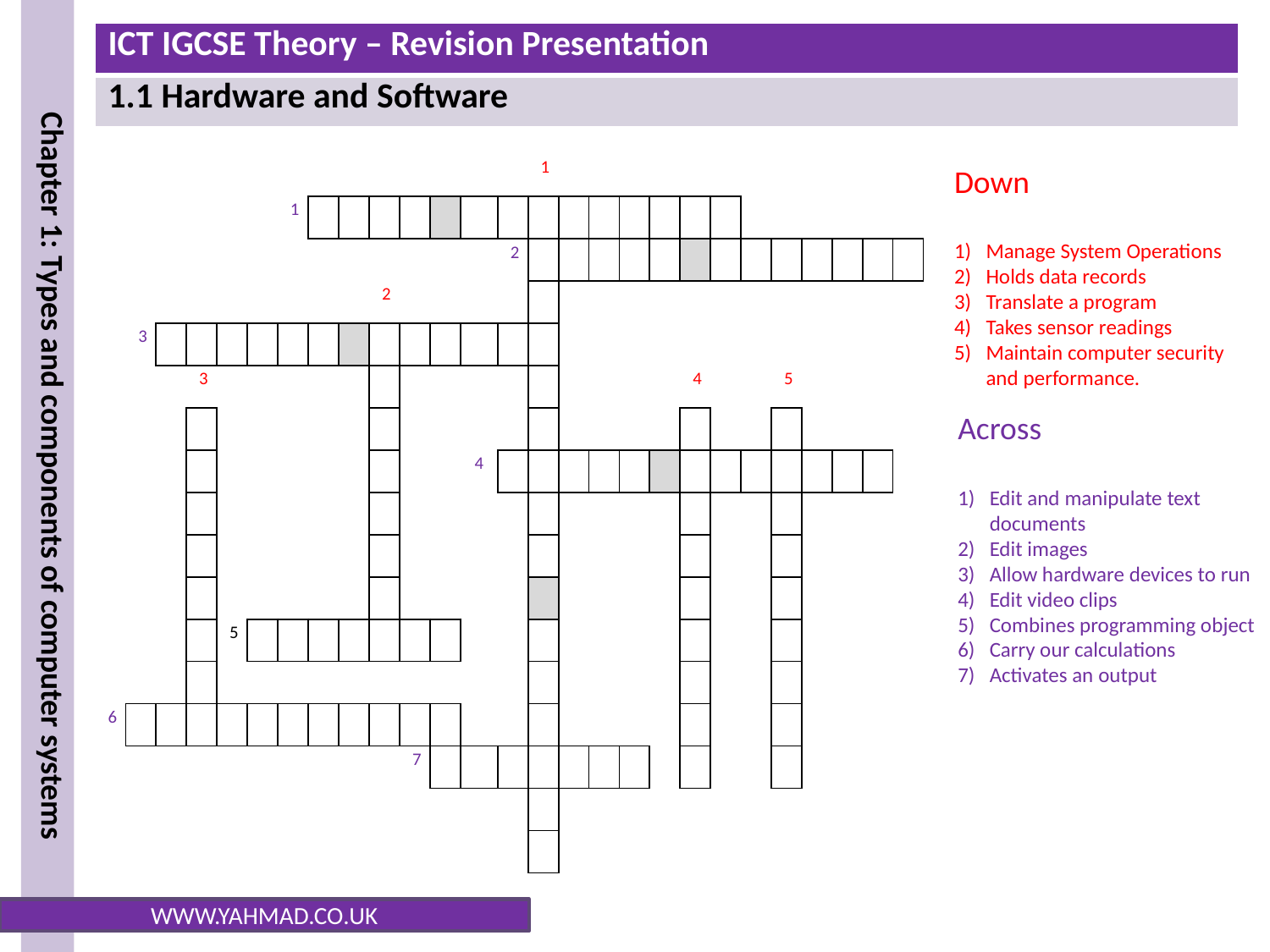

|  |  |  |  |  |  |  |  |  |  |  |  |  |  | 1 |  |  |  |  |  |  |  |  |  |  |  |  |  |
| --- | --- | --- | --- | --- | --- | --- | --- | --- | --- | --- | --- | --- | --- | --- | --- | --- | --- | --- | --- | --- | --- | --- | --- | --- | --- | --- | --- |
|  |  |  |  |  |  | 1 |  |  |  |  |  |  |  |  |  |  |  |  |  |  |  |  |  |  |  |  |  |
|  |  |  |  |  |  |  |  |  |  |  |  |  | 2 |  |  |  |  |  |  |  |  |  |  |  |  |  |  |
|  |  |  |  |  |  |  |  |  | 2 |  |  |  |  |  |  |  |  |  |  |  |  |  |  |  |  |  |  |
|  | 3 |  |  |  |  |  |  |  |  |  |  |  |  |  |  |  |  |  |  |  |  |  |  |  |  |  |  |
|  |  |  | 3 |  |  |  |  |  |  |  |  |  |  |  |  |  |  |  | 4 |  |  | 5 |  |  |  |  |  |
|  |  |  |  |  |  |  |  |  |  |  |  |  |  |  |  |  |  |  |  |  |  |  |  |  |  |  |  |
|  |  |  |  |  |  |  |  |  |  |  |  | 4 |  |  |  |  |  |  |  |  |  |  |  |  |  |  |  |
|  |  |  |  |  |  |  |  |  |  |  |  |  |  |  |  |  |  |  |  |  |  |  |  |  |  |  |  |
|  |  |  |  |  |  |  |  |  |  |  |  |  |  |  |  |  |  |  |  |  |  |  |  |  |  |  |  |
|  |  |  |  |  |  |  |  |  |  |  |  |  |  |  |  |  |  |  |  |  |  |  |  |  |  |  |  |
|  |  |  |  | 5 |  |  |  |  |  |  |  |  |  |  |  |  |  |  |  |  |  |  |  |  |  |  |  |
|  |  |  |  |  |  |  |  |  |  |  |  |  |  |  |  |  |  |  |  |  |  |  |  |  |  |  |  |
| 6 |  |  |  |  |  |  |  |  |  |  |  |  |  |  |  |  |  |  |  |  |  |  |  |  |  |  |  |
|  |  |  |  |  |  |  |  |  |  | 7 |  |  |  |  |  |  |  |  |  |  |  |  |  |  |  |  |  |
|  |  |  |  |  |  |  |  |  |  |  |  |  |  |  |  |  |  |  |  |  |  |  |  |  |  |  |  |
|  |  |  |  |  |  |  |  |  |  |  |  |  |  |  |  |  |  |  |  |  |  |  |  |  |  |  |  |
Down

Manage System Operations
Holds data records
Translate a program
Takes sensor readings
Maintain computer security and performance.
Across

Edit and manipulate text documents
Edit images
Allow hardware devices to run
Edit video clips
Combines programming object
Carry our calculations
Activates an output